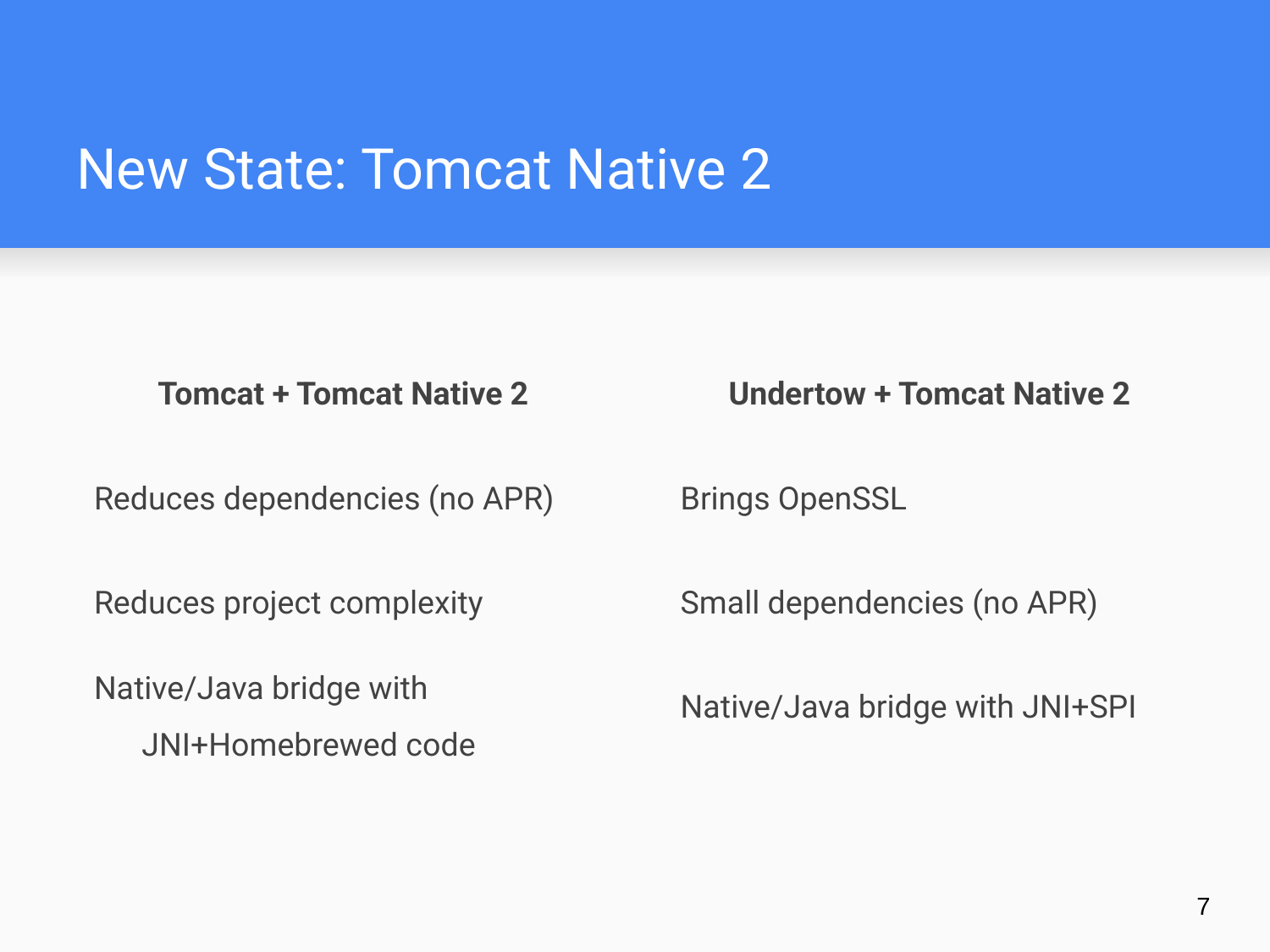

# New State: Tomcat Native 2
Tomcat + Tomcat Native 2
Reduces dependencies (no APR)
Reduces project complexity
Native/Java bridge with JNI+Homebrewed code
Undertow + Tomcat Native 2
Brings OpenSSL
Small dependencies (no APR)
Native/Java bridge with JNI+SPI
7